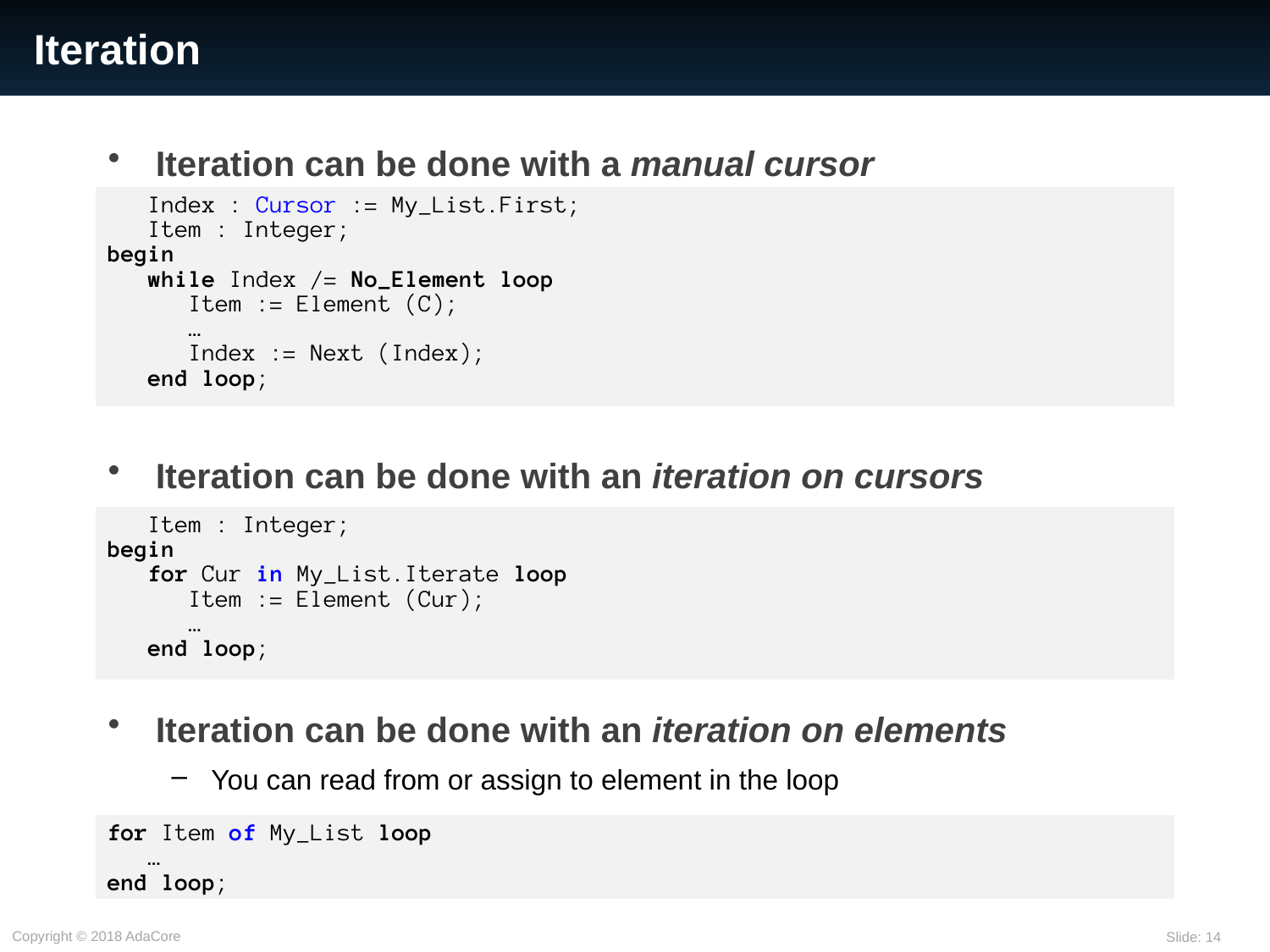

# Iteration
Iteration can be done with a manual cursor

Iteration can be done with an iteration on cursors

Iteration can be done with an iteration on elements
You can read from or assign to element in the loop

| Index : Cursor := My\_List.First; Item : Integer; begin while Index /= No\_Element loop Item := Element (C); … Index := Next (Index); end loop; |
| --- |
| Item : Integer; begin for Cur in My\_List.Iterate loop Item := Element (Cur); … end loop; |
| --- |
| for Item of My\_List loop … end loop; |
| --- |